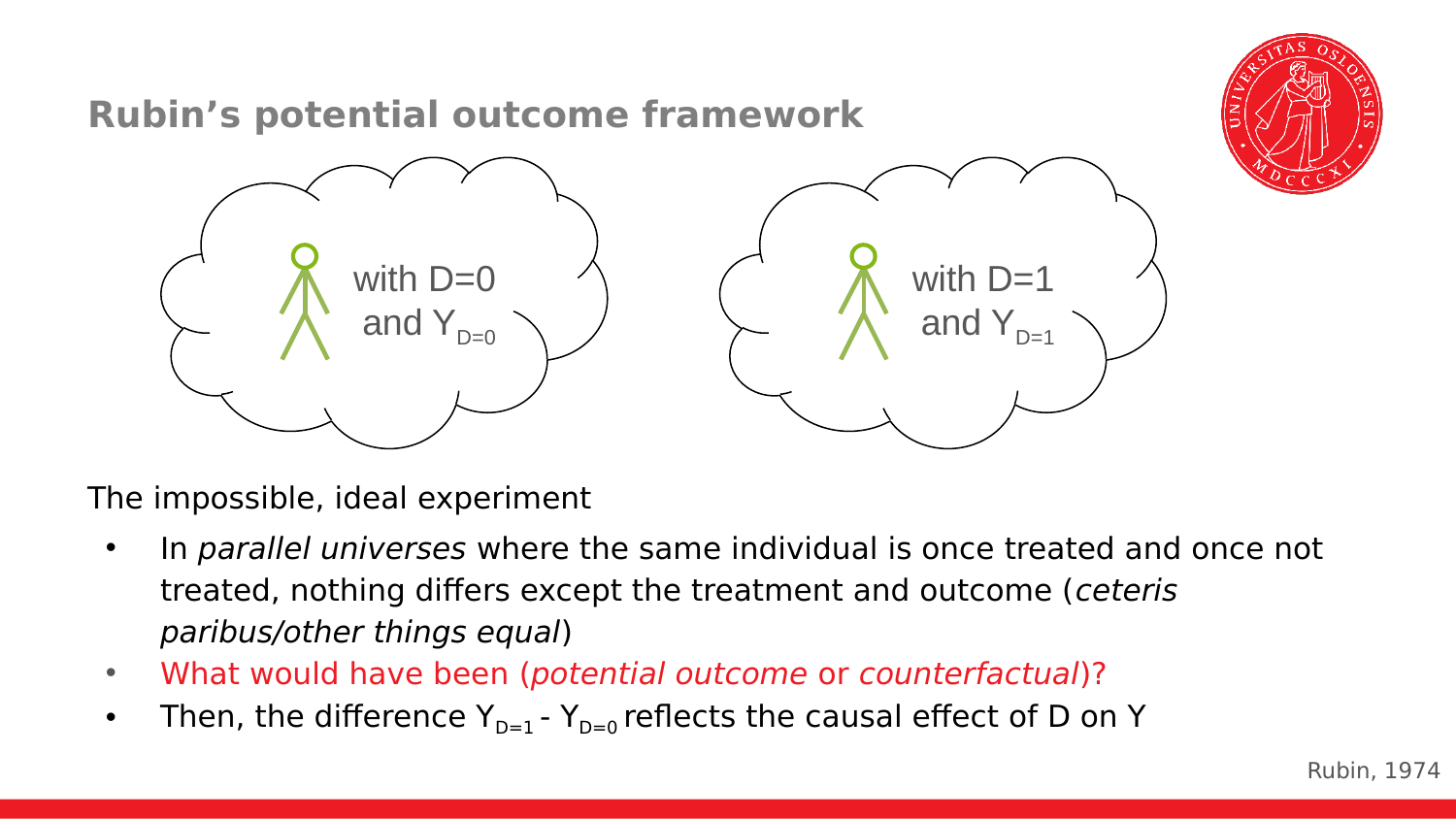

# Rubin’s potential outcome framework

with D=0
and YD=0

with D=1
and YD=1

The impossible, ideal experiment
In parallel universes where the same individual is once treated and once not treated, nothing differs except the treatment and outcome (ceteris paribus/other things equal)
What would have been (potential outcome or counterfactual)?
Then, the difference YD=1 - YD=0 reflects the causal effect of D on Y

Rubin, 1974